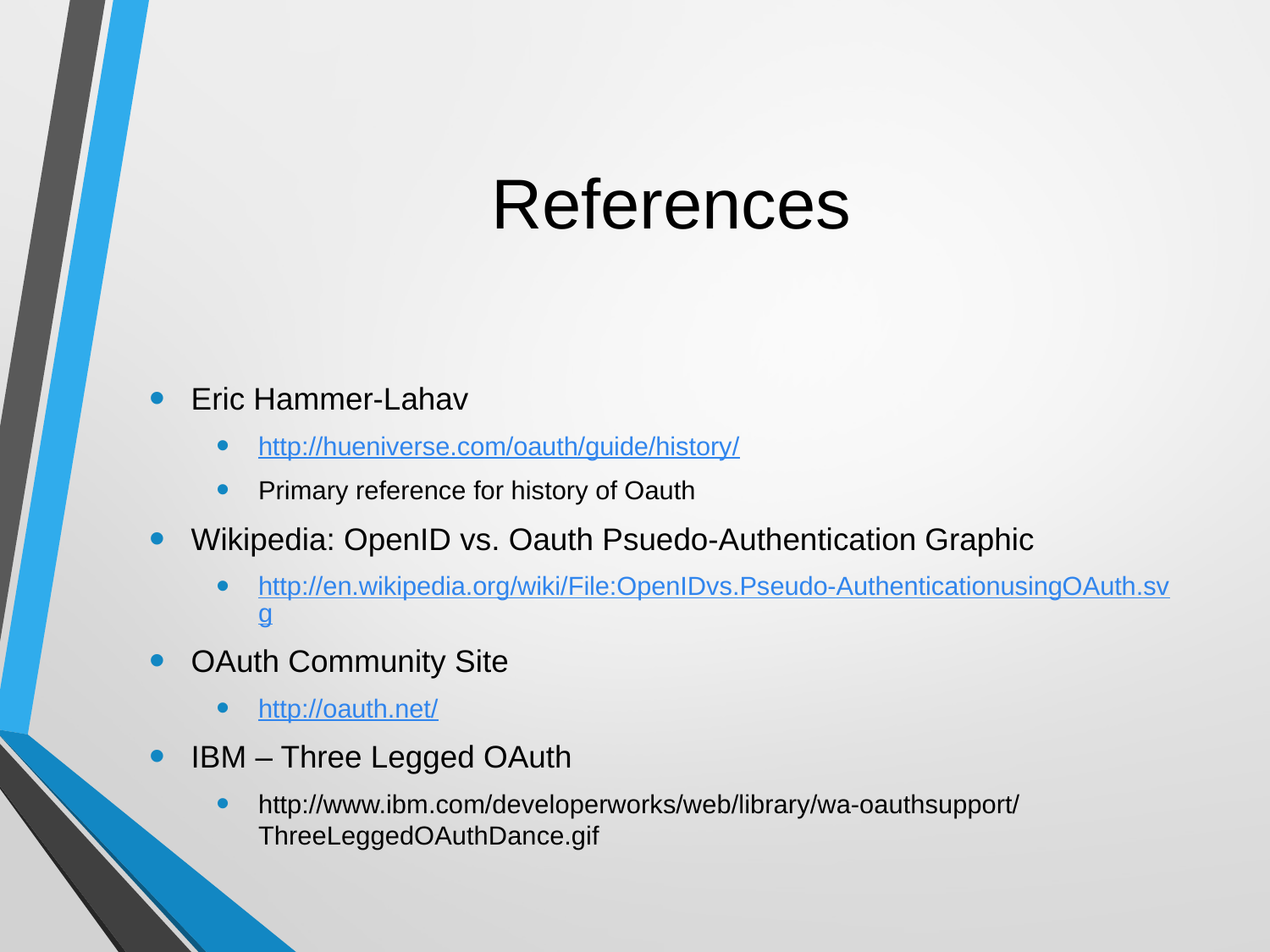

# References
Eric Hammer-Lahav
http://hueniverse.com/oauth/guide/history/
Primary reference for history of Oauth
Wikipedia: OpenID vs. Oauth Psuedo-Authentication Graphic
http://en.wikipedia.org/wiki/File:OpenIDvs.Pseudo-AuthenticationusingOAuth.svg
OAuth Community Site
http://oauth.net/
IBM – Three Legged OAuth
http://www.ibm.com/developerworks/web/library/wa-oauthsupport/ThreeLeggedOAuthDance.gif